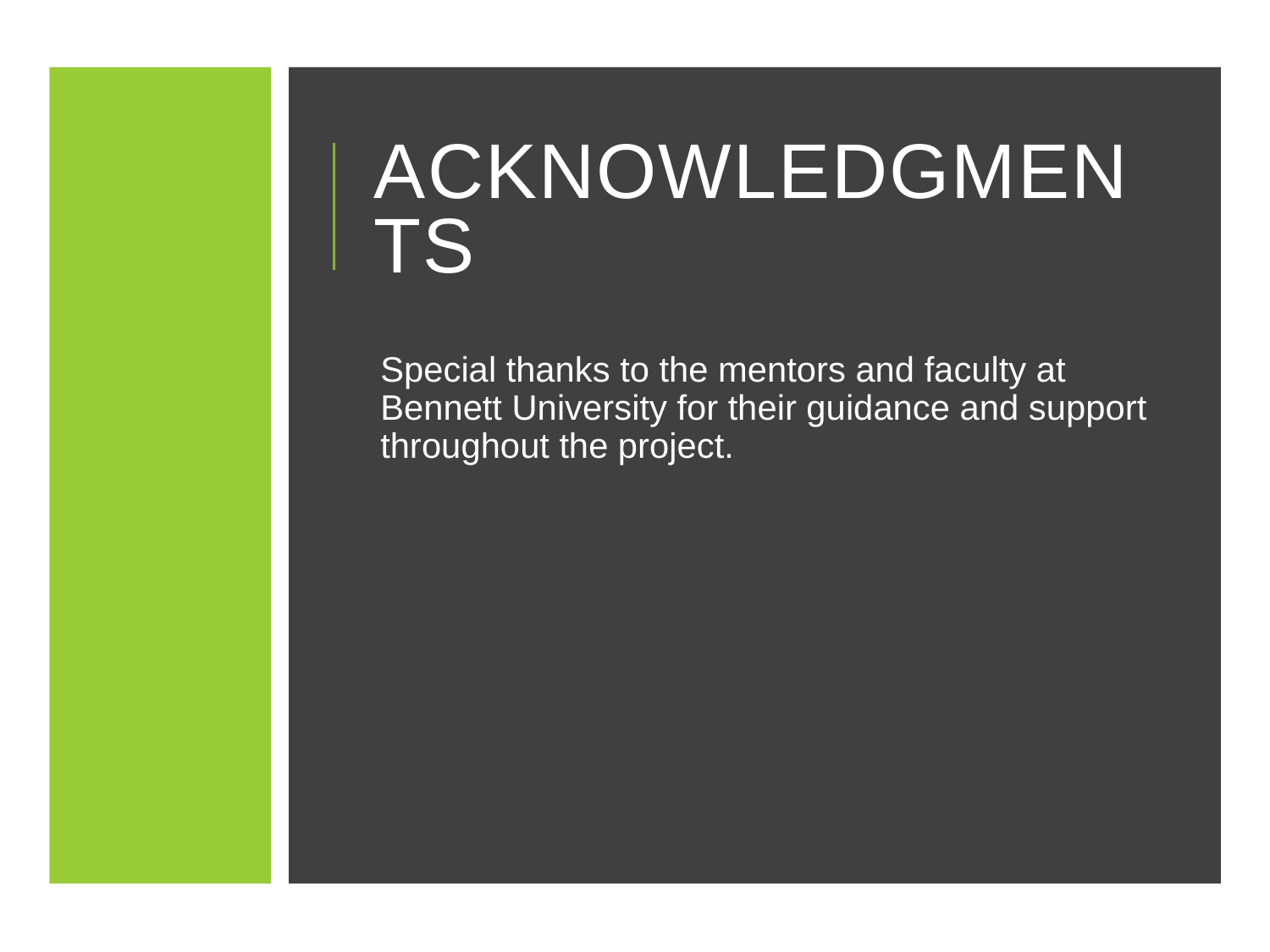

# Acknowledgments
Special thanks to the mentors and faculty at Bennett University for their guidance and support throughout the project.